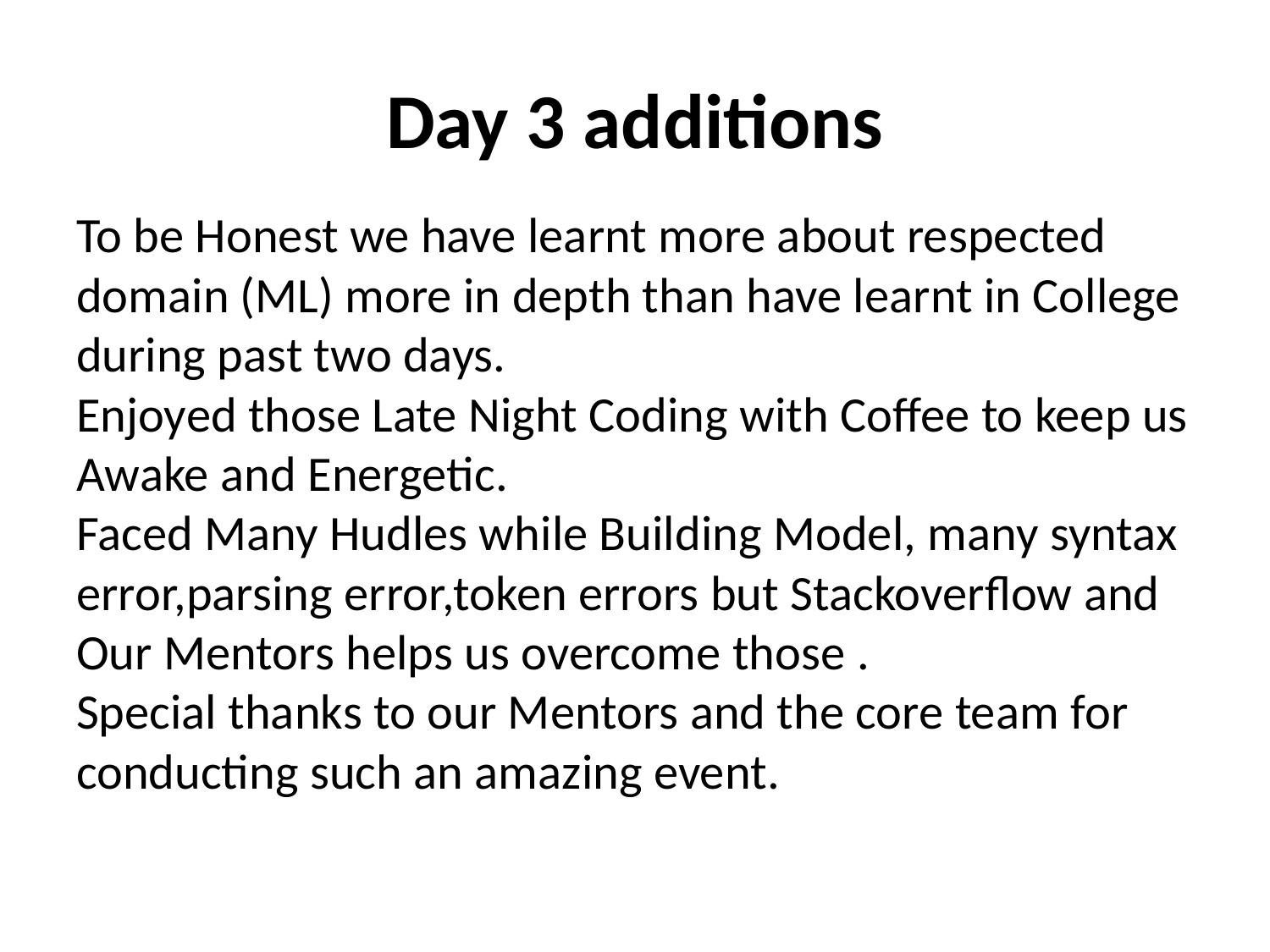

# Day 3 additions
To be Honest we have learnt more about respected domain (ML) more in depth than have learnt in College during past two days.
Enjoyed those Late Night Coding with Coffee to keep us Awake and Energetic.
Faced Many Hudles while Building Model, many syntax error,parsing error,token errors but Stackoverflow and Our Mentors helps us overcome those .
Special thanks to our Mentors and the core team for conducting such an amazing event.